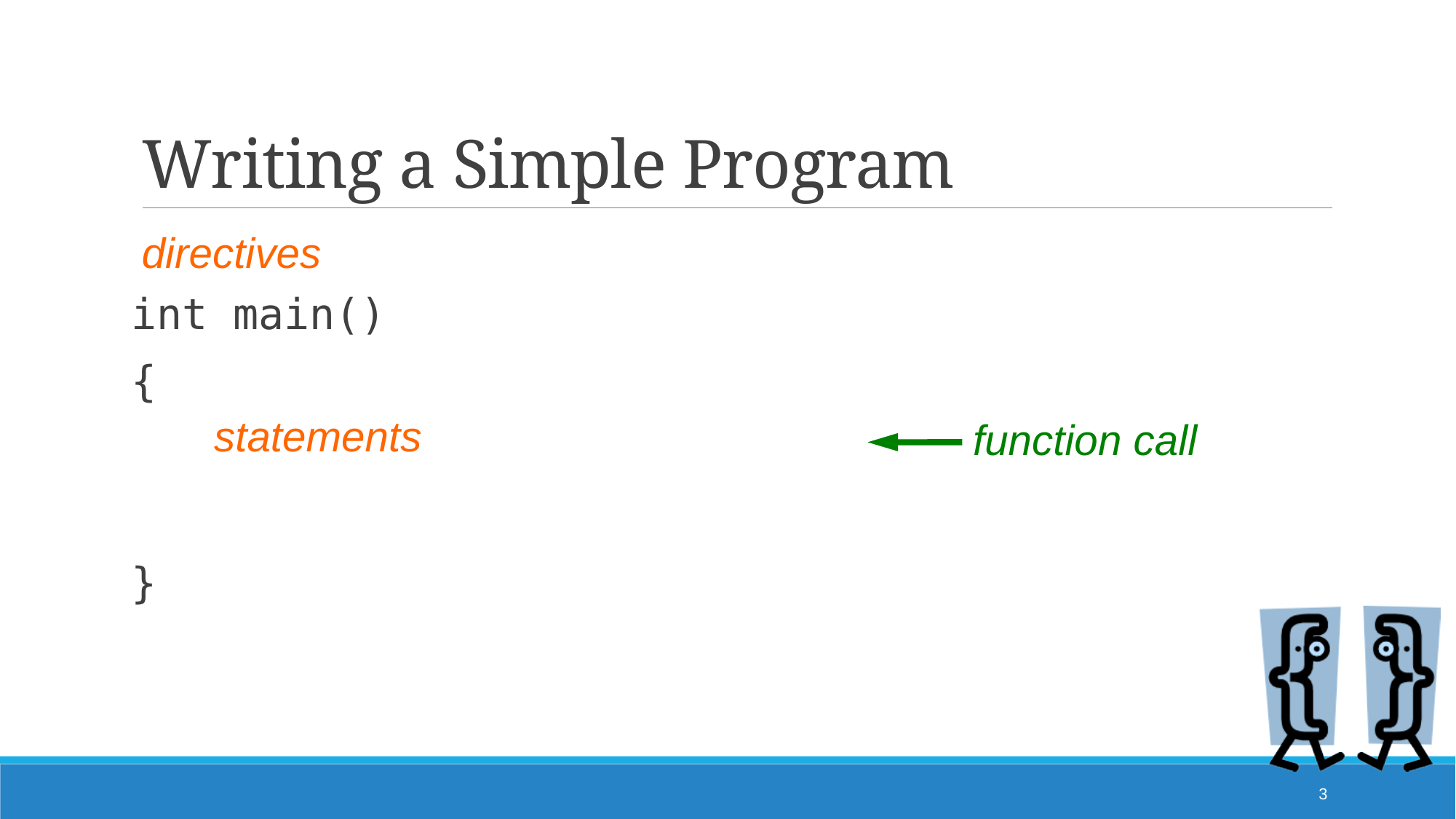

# Writing a Simple Program
#include <stdio.h>
int main()
{
   printf("Hello World!\n");
   return 0;
}

directives
statements

function call

3